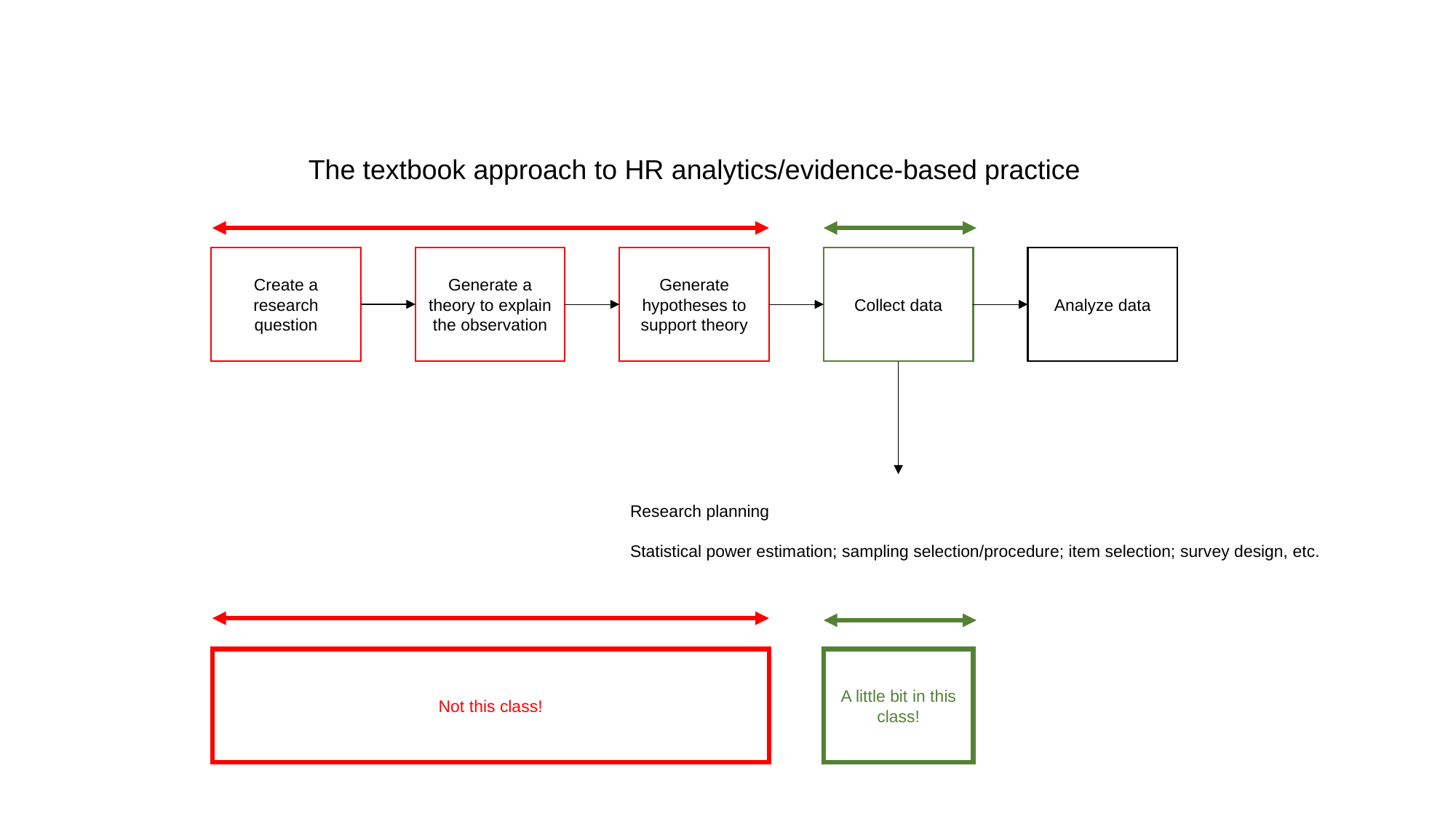

The textbook approach to HR analytics/evidence-based practice
Generate a theory to explain the observation
Generate hypotheses to support theory
Collect data
Analyze data
Create a research question
Research planning

Statistical power estimation; sampling selection/procedure; item selection; survey design, etc.
Not this class!
A little bit in this class!